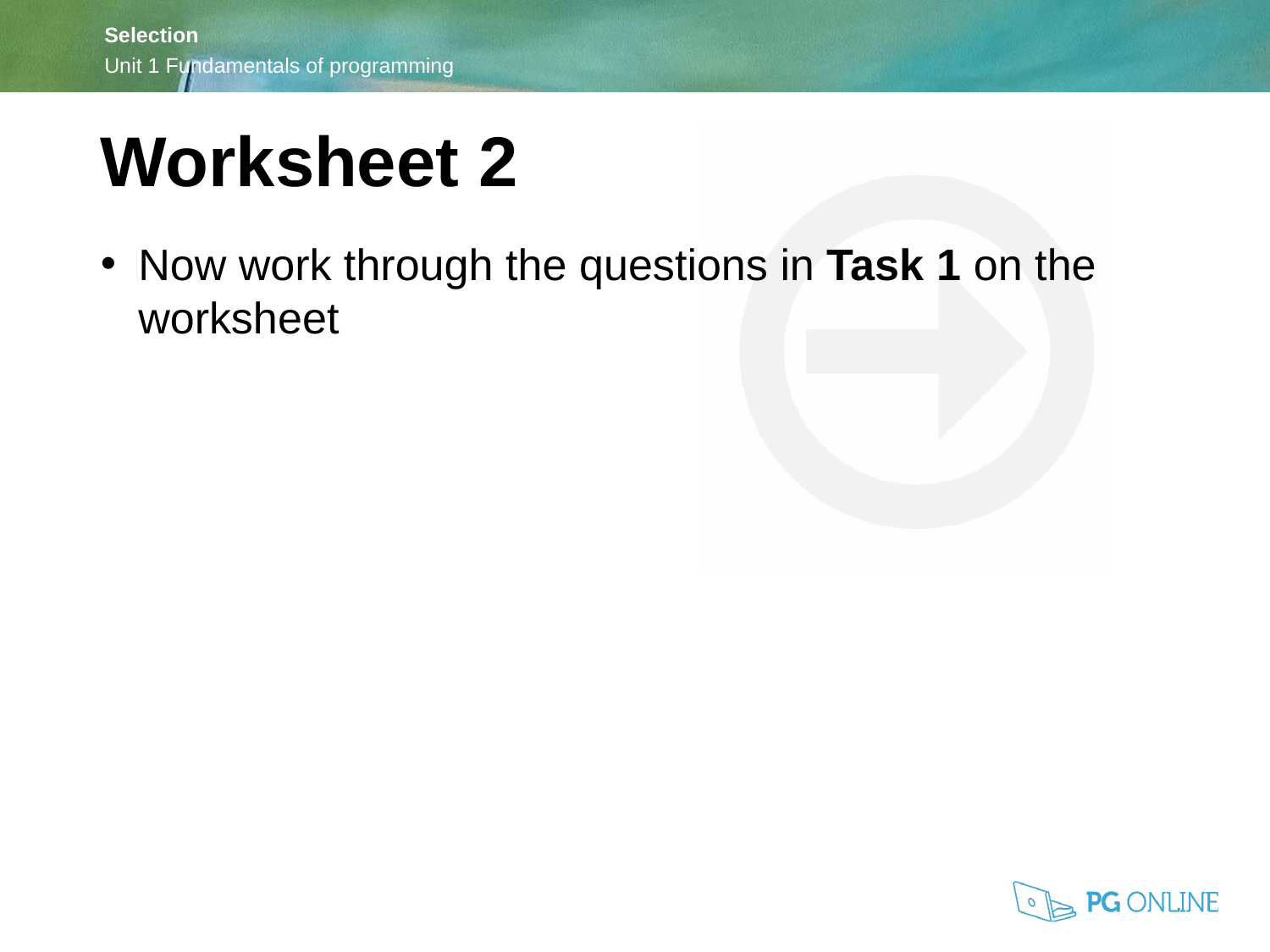

Worksheet 2
Now work through the questions in Task 1 on the worksheet